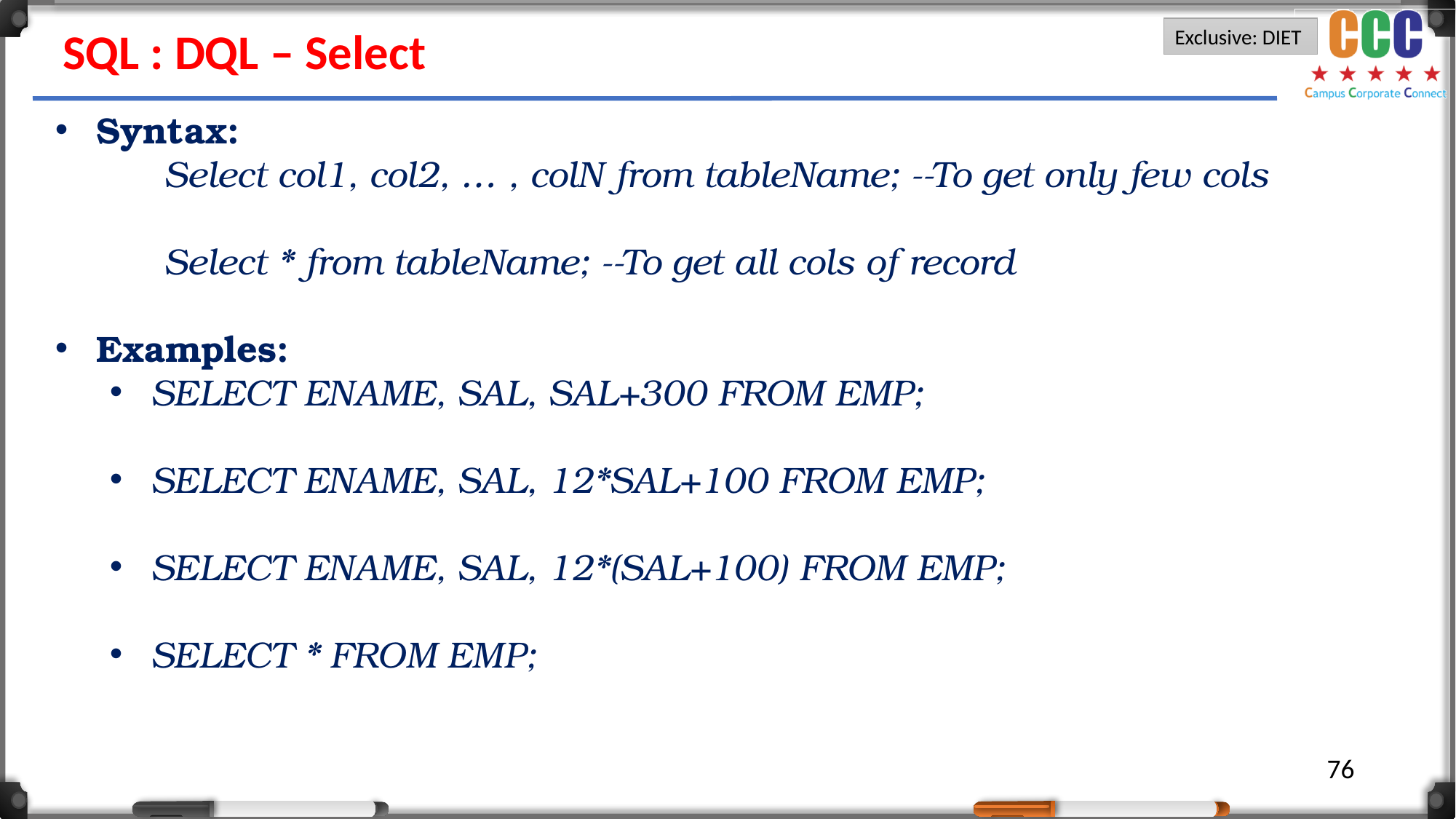

SQL : DQL – Select
Syntax:
	Select col1, col2, … , colN from tableName; --To get only few cols

	Select * from tableName; --To get all cols of record

Examples:
SELECT ENAME, SAL, SAL+300 FROM EMP;

SELECT ENAME, SAL, 12*SAL+100 FROM EMP;

SELECT ENAME, SAL, 12*(SAL+100) FROM EMP;

SELECT * FROM EMP;